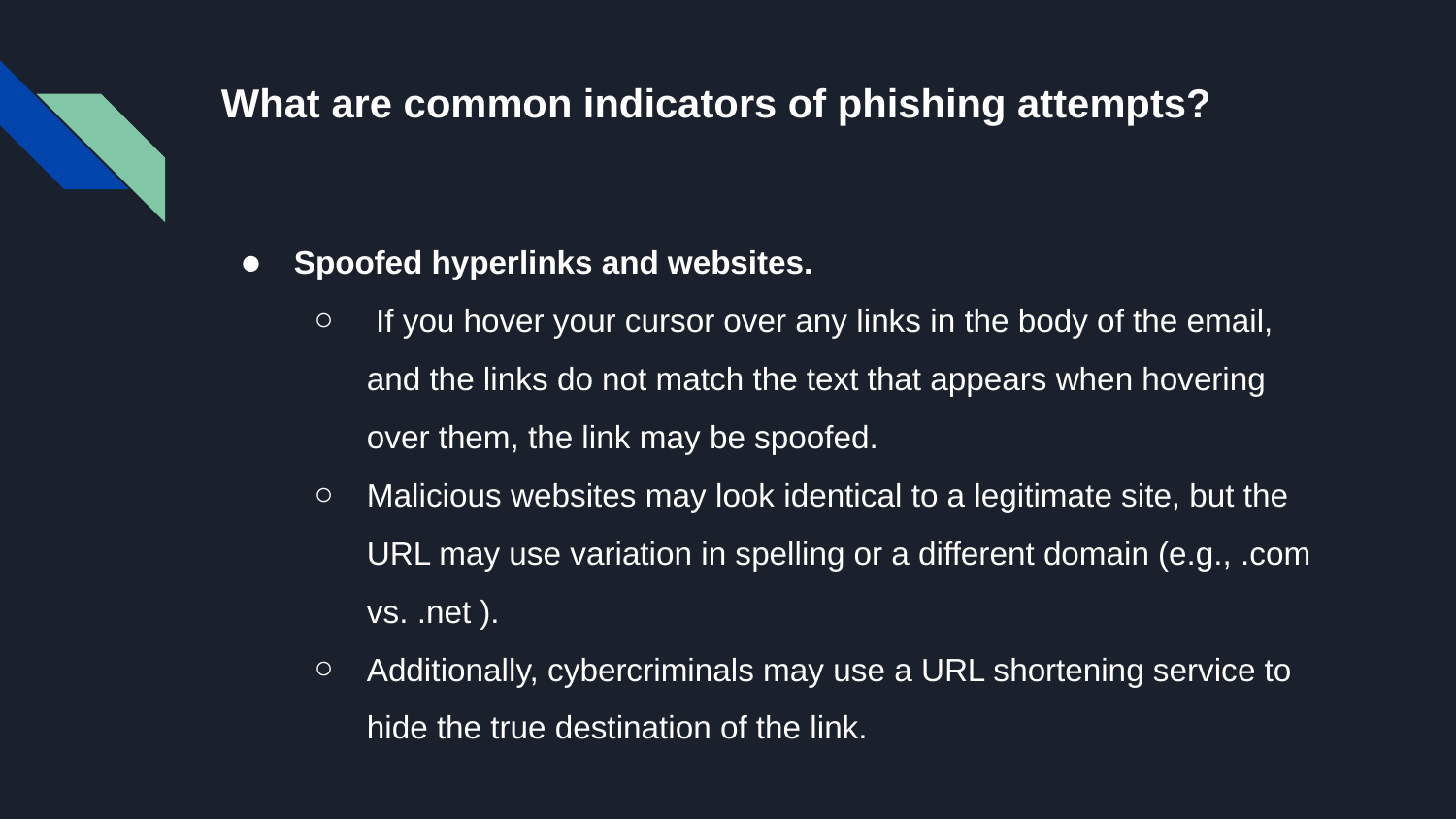

# What are common indicators of phishing attempts?
Spoofed hyperlinks and websites.
 If you hover your cursor over any links in the body of the email, and the links do not match the text that appears when hovering over them, the link may be spoofed.
Malicious websites may look identical to a legitimate site, but the URL may use variation in spelling or a different domain (e.g., .com vs. .net ).
Additionally, cybercriminals may use a URL shortening service to hide the true destination of the link.